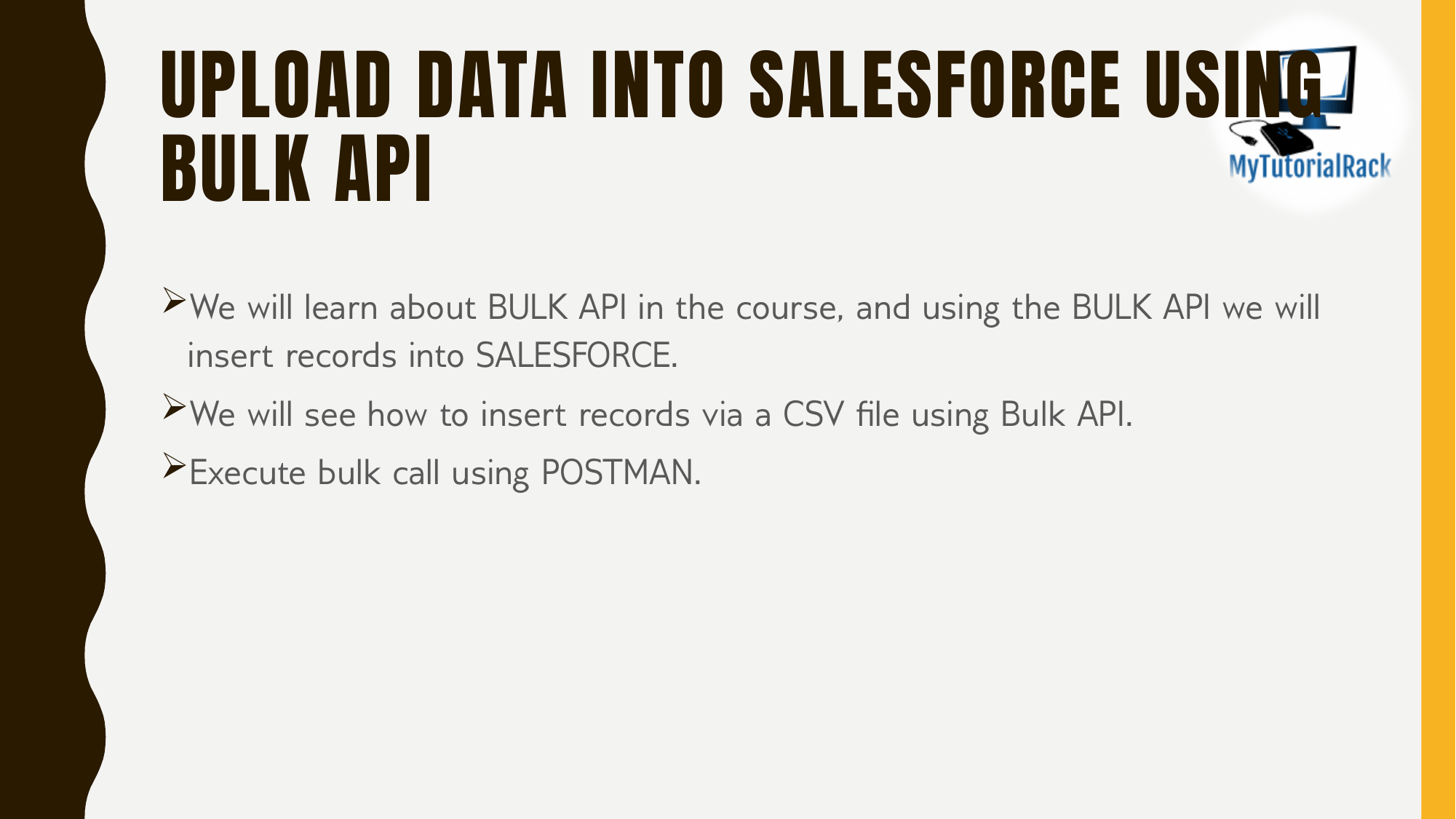

# Upload Data into Salesforce using BULK API
We will learn about BULK API in the course, and using the BULK API we will insert records into SALESFORCE.
We will see how to insert records via a CSV file using Bulk API.
Execute bulk call using POSTMAN.